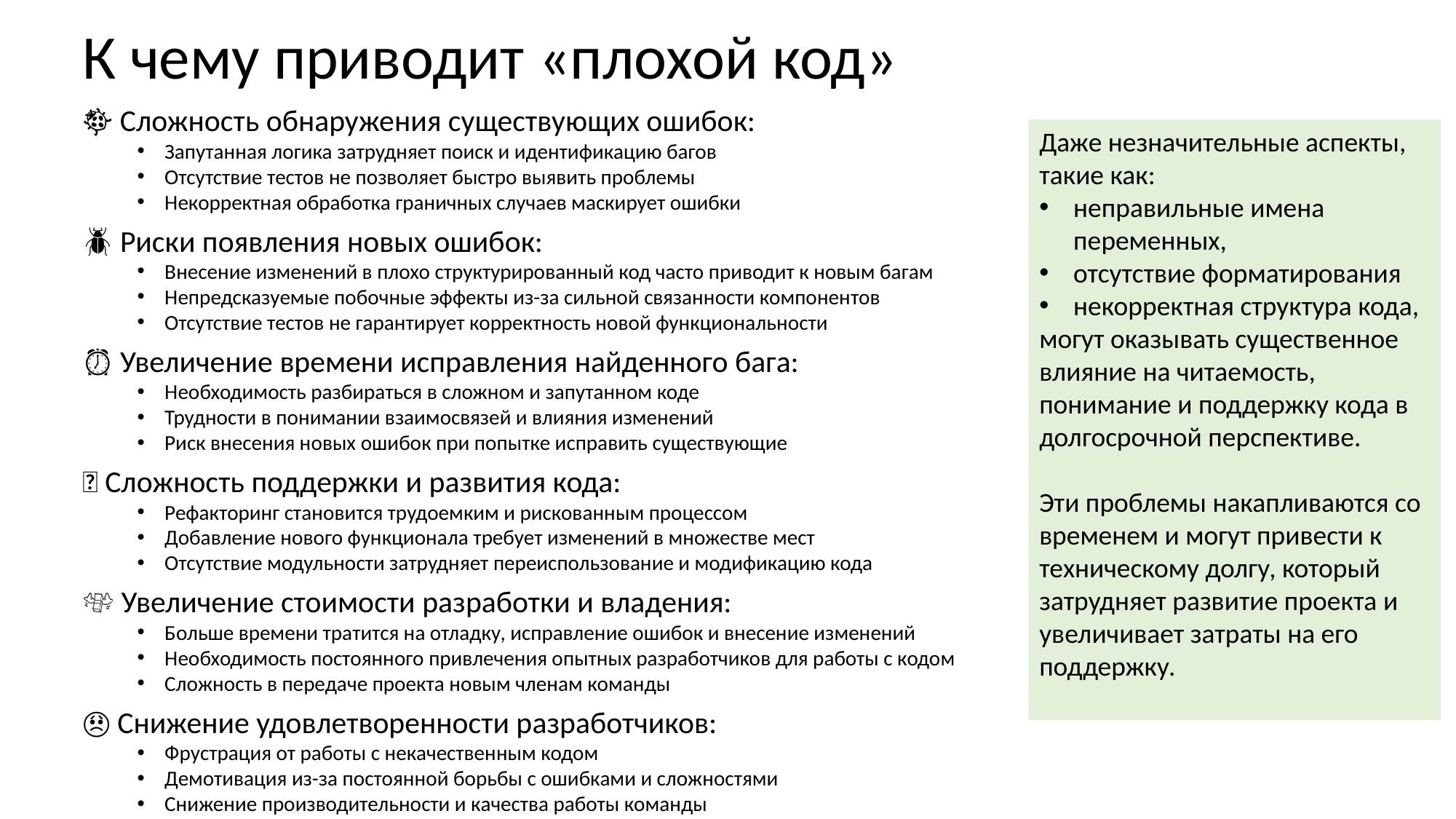

# К чему приводит «плохой код»
🐞 Сложность обнаружения существующих ошибок:
Запутанная логика затрудняет поиск и идентификацию багов
Отсутствие тестов не позволяет быстро выявить проблемы
Некорректная обработка граничных случаев маскирует ошибки
🪲 Риски появления новых ошибок:
Внесение изменений в плохо структурированный код часто приводит к новым багам
Непредсказуемые побочные эффекты из-за сильной связанности компонентов
Отсутствие тестов не гарантирует корректность новой функциональности
⏰ Увеличение времени исправления найденного бага:
Необходимость разбираться в сложном и запутанном коде
Трудности в понимании взаимосвязей и влияния изменений
Риск внесения новых ошибок при попытке исправить существующие
🧩 Сложность поддержки и развития кода:
Рефакторинг становится трудоемким и рискованным процессом
Добавление нового функционала требует изменений в множестве мест
Отсутствие модульности затрудняет переиспользование и модификацию кода
💸 Увеличение стоимости разработки и владения:
Больше времени тратится на отладку, исправление ошибок и внесение изменений
Необходимость постоянного привлечения опытных разработчиков для работы с кодом
Сложность в передаче проекта новым членам команды
😞 Снижение удовлетворенности разработчиков:
Фрустрация от работы с некачественным кодом
Демотивация из-за постоянной борьбы с ошибками и сложностями
Снижение производительности и качества работы команды
Даже незначительные аспекты, такие как:
неправильные имена переменных,
отсутствие форматирования
некорректная структура кода,
могут оказывать существенное влияние на читаемость, понимание и поддержку кода в долгосрочной перспективе.

Эти проблемы накапливаются со временем и могут привести к техническому долгу, который затрудняет развитие проекта и увеличивает затраты на его поддержку.